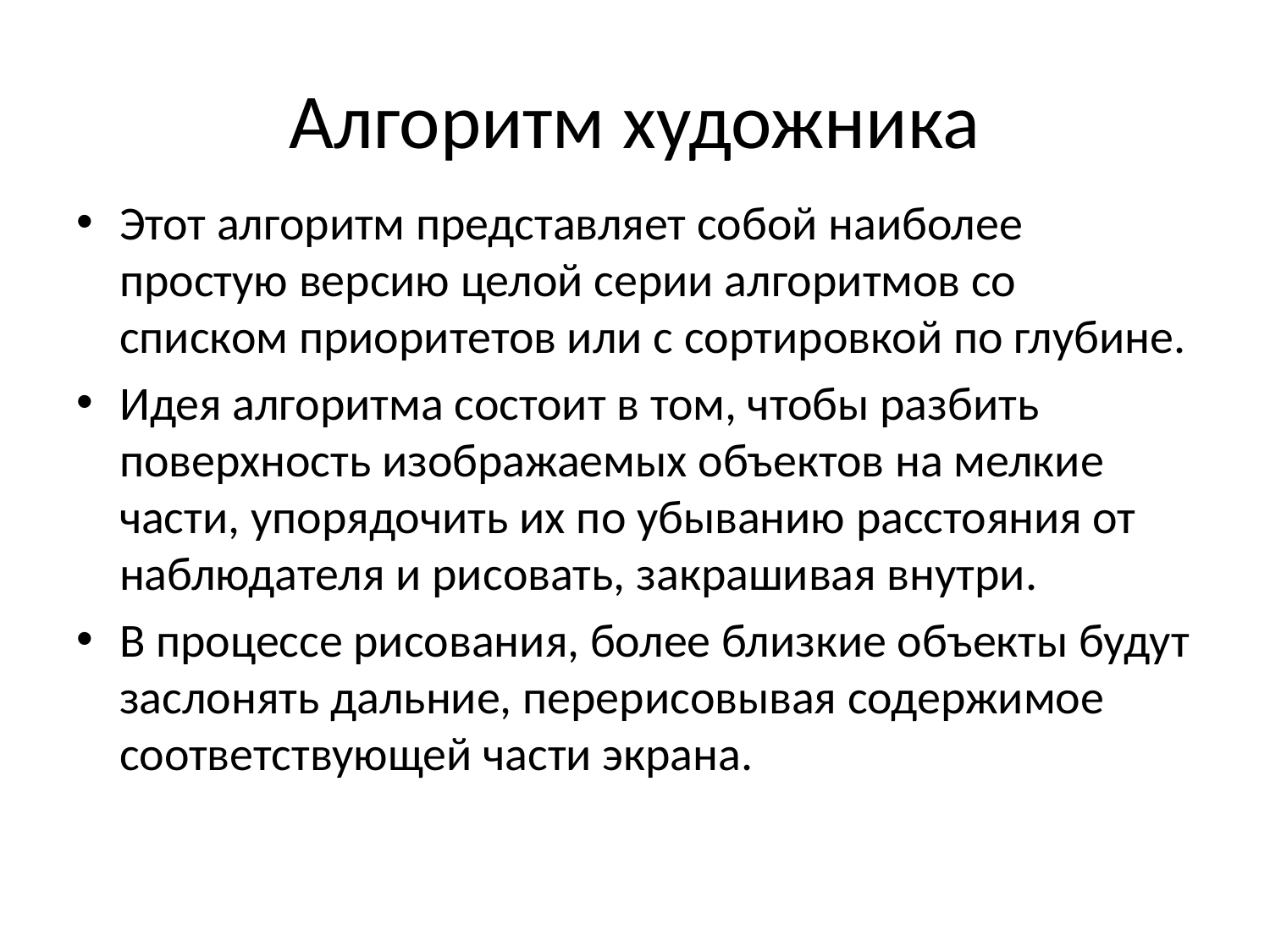

# Алгоритм художника
Этот алгоритм представляет собой наиболее простую версию целой серии алгоритмов со списком приоритетов или с сортировкой по глубине.
Идея алгоритма состоит в том, чтобы разбить поверхность изображаемых объектов на мелкие части, упорядочить их по убыванию расстояния от наблюдателя и рисовать, закрашивая внутри.
В процессе рисования, более близкие объекты будут заслонять дальние, перерисовывая содержимое соответствующей части экрана.